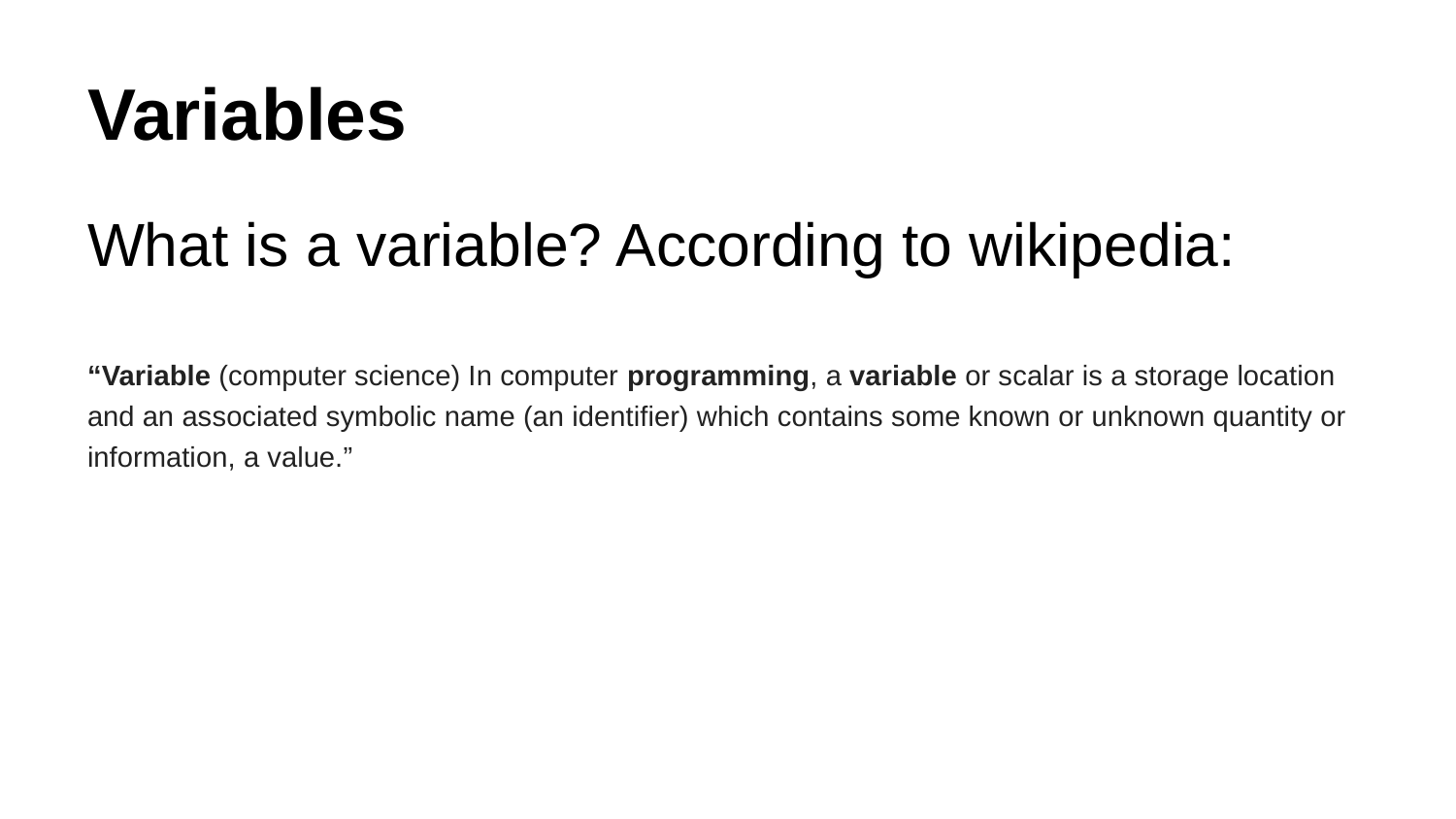

# Variables
What is a variable? According to wikipedia:

“Variable (computer science) In computer programming, a variable or scalar is a storage location and an associated symbolic name (an identifier) which contains some known or unknown quantity or information, a value.”